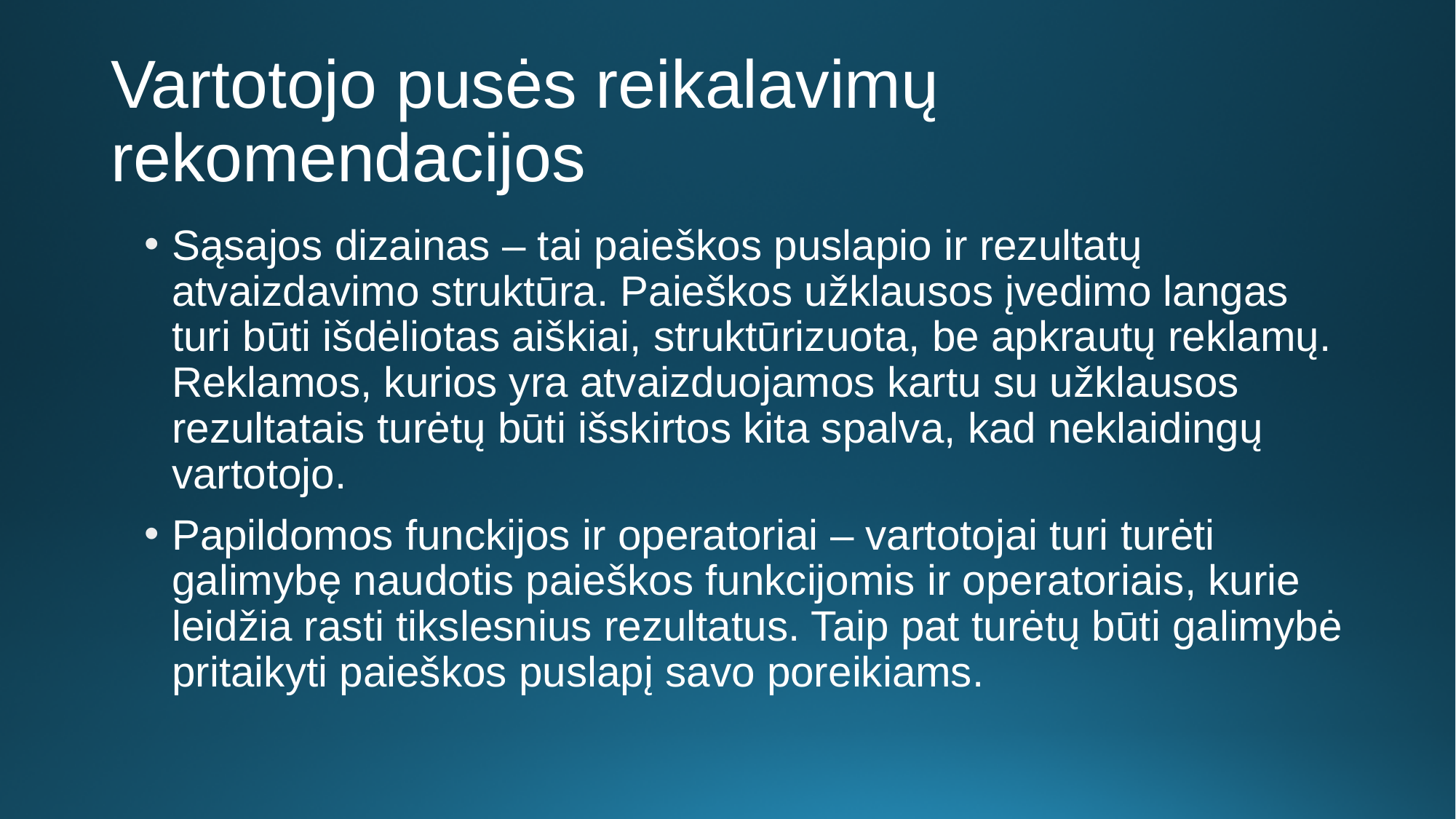

# Vartotojo pusės reikalavimų rekomendacijos
Sąsajos dizainas – tai paieškos puslapio ir rezultatų atvaizdavimo struktūra. Paieškos užklausos įvedimo langas turi būti išdėliotas aiškiai, struktūrizuota, be apkrautų reklamų. Reklamos, kurios yra atvaizduojamos kartu su užklausos rezultatais turėtų būti išskirtos kita spalva, kad neklaidingų vartotojo.
Papildomos funckijos ir operatoriai – vartotojai turi turėti galimybę naudotis paieškos funkcijomis ir operatoriais, kurie leidžia rasti tikslesnius rezultatus. Taip pat turėtų būti galimybė pritaikyti paieškos puslapį savo poreikiams.